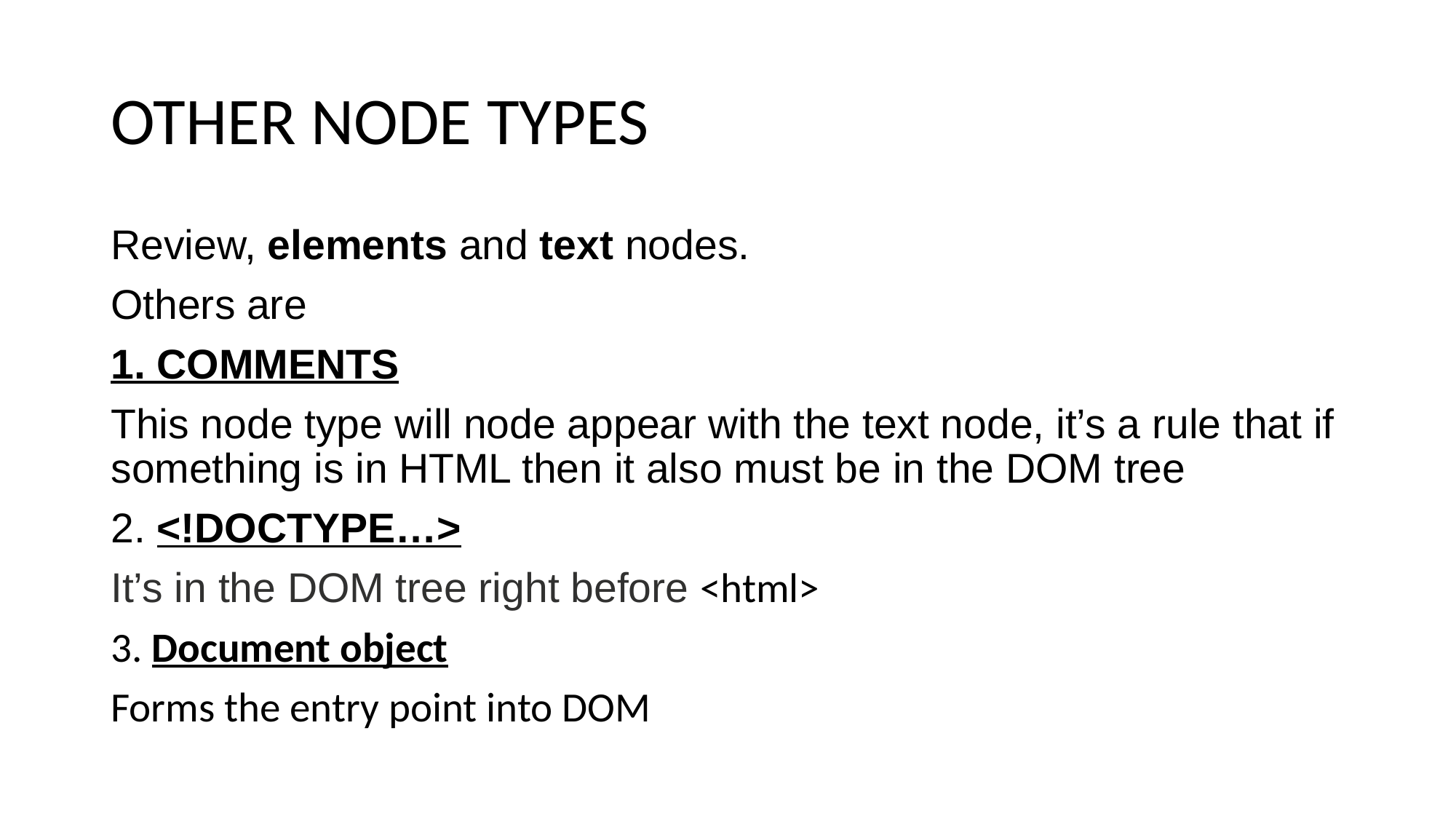

# OTHER NODE TYPES
Review, elements and text nodes.
Others are
1. COMMENTS
This node type will node appear with the text node, it’s a rule that if something is in HTML then it also must be in the DOM tree
2. <!DOCTYPE…>
It’s in the DOM tree right before <html>
3. Document object
Forms the entry point into DOM